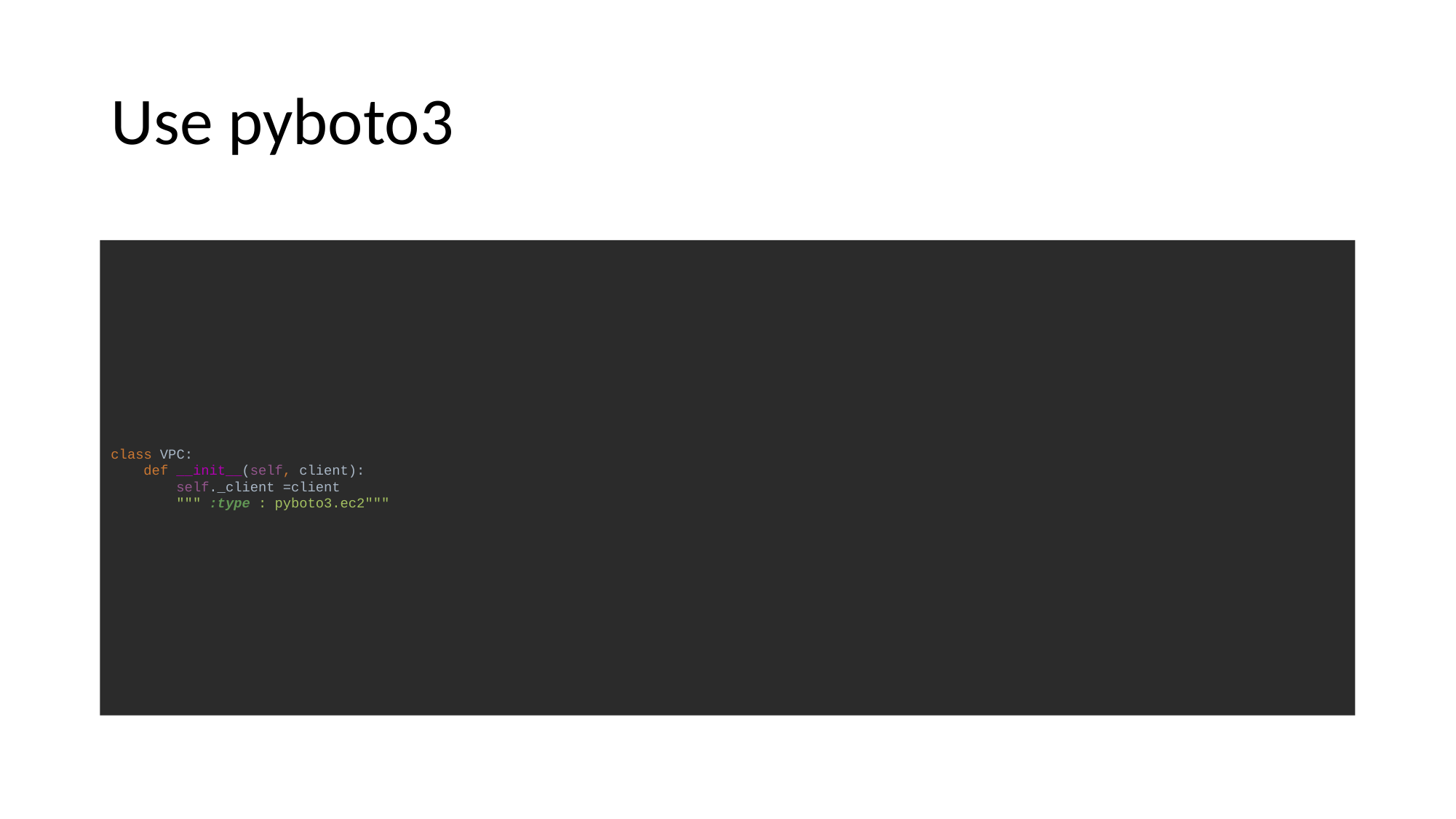

# Use pyboto3
class VPC:
    def __init__(self, client):
        self._client =client
        """ :type : pyboto3.ec2"""